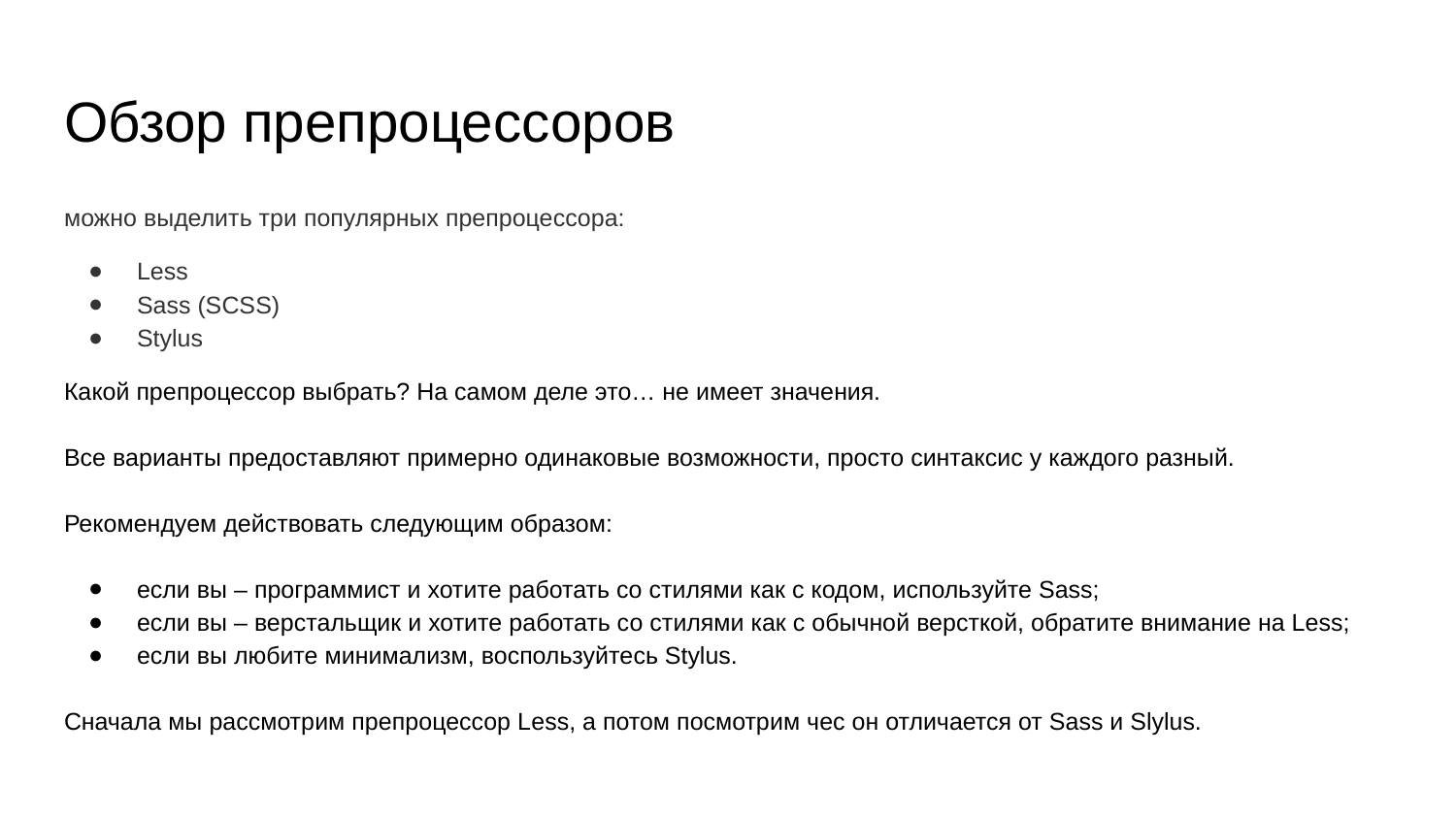

# Обзор препроцессоров
можно выделить три популярных препроцессора:
Less
Sass (SCSS)
Stylus
Какой препроцессор выбрать? На самом деле это… не имеет значения.
Все варианты предоставляют примерно одинаковые возможности, просто синтаксис у каждого разный.
Рекомендуем действовать следующим образом:
если вы – программист и хотите работать со стилями как с кодом, используйте Sass;
если вы – верстальщик и хотите работать со стилями как с обычной версткой, обратите внимание на Less;
если вы любите минимализм, воспользуйтесь Stylus.
Сначала мы рассмотрим препроцессор Less, а потом посмотрим чес он отличается от Sass и Slylus.